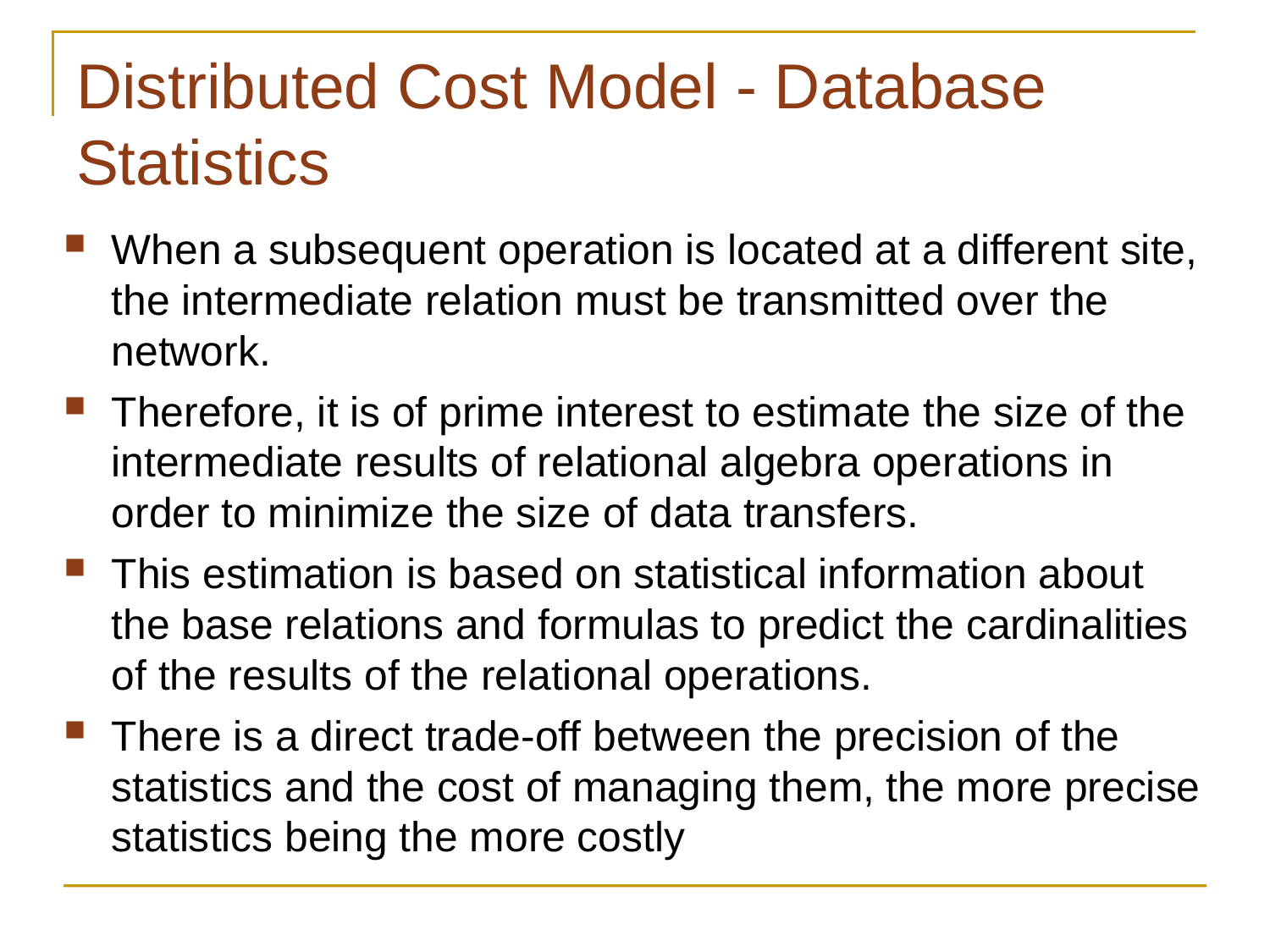

# Distributed Cost Model - Database Statistics
When a subsequent operation is located at a different site, the intermediate relation must be transmitted over the network.
Therefore, it is of prime interest to estimate the size of the intermediate results of relational algebra operations in order to minimize the size of data transfers.
This estimation is based on statistical information about the base relations and formulas to predict the cardinalities of the results of the relational operations.
There is a direct trade-off between the precision of the statistics and the cost of managing them, the more precise statistics being the more costly